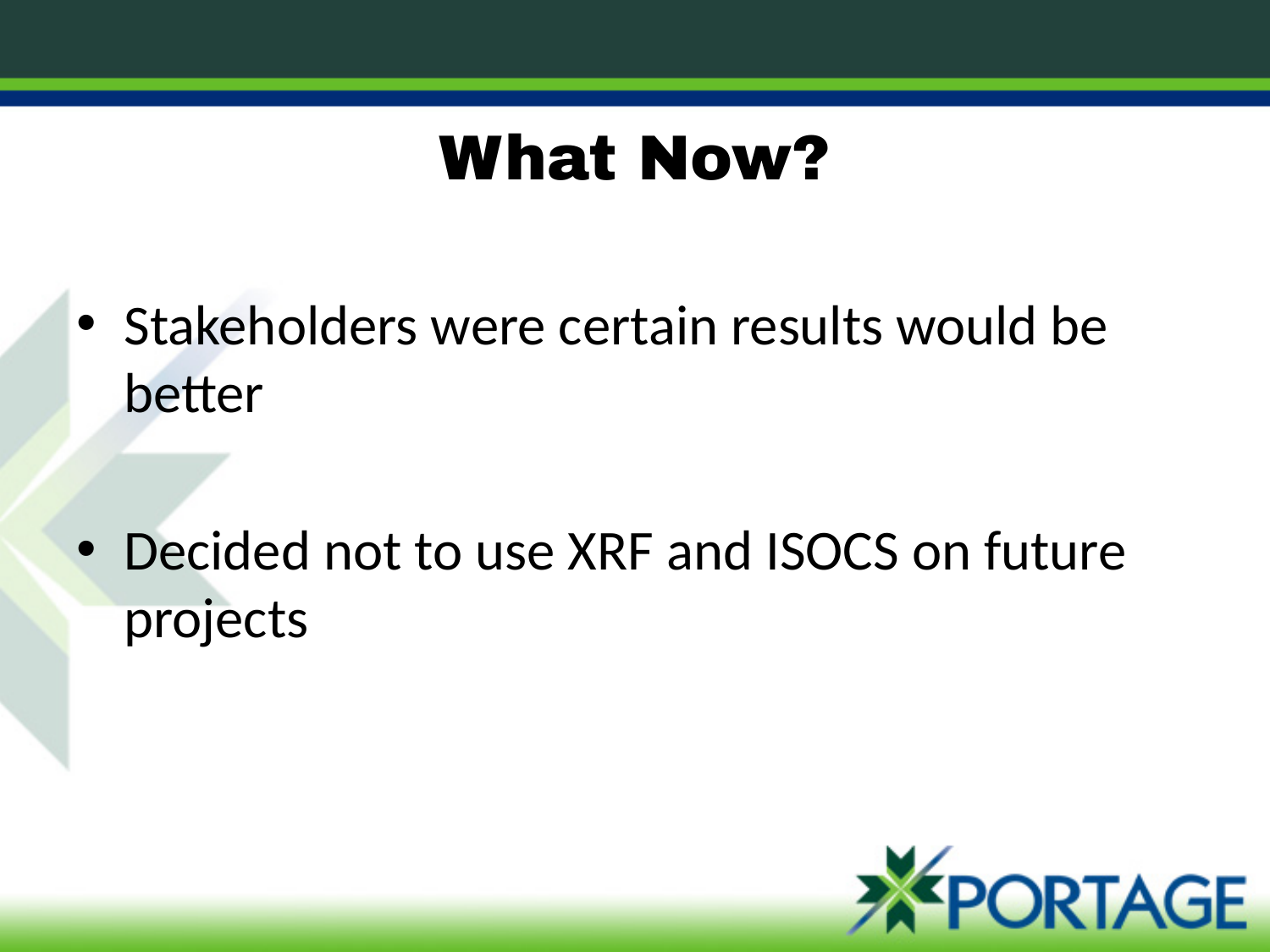

# What Now?
Stakeholders were certain results would be better

Decided not to use XRF and ISOCS on future projects